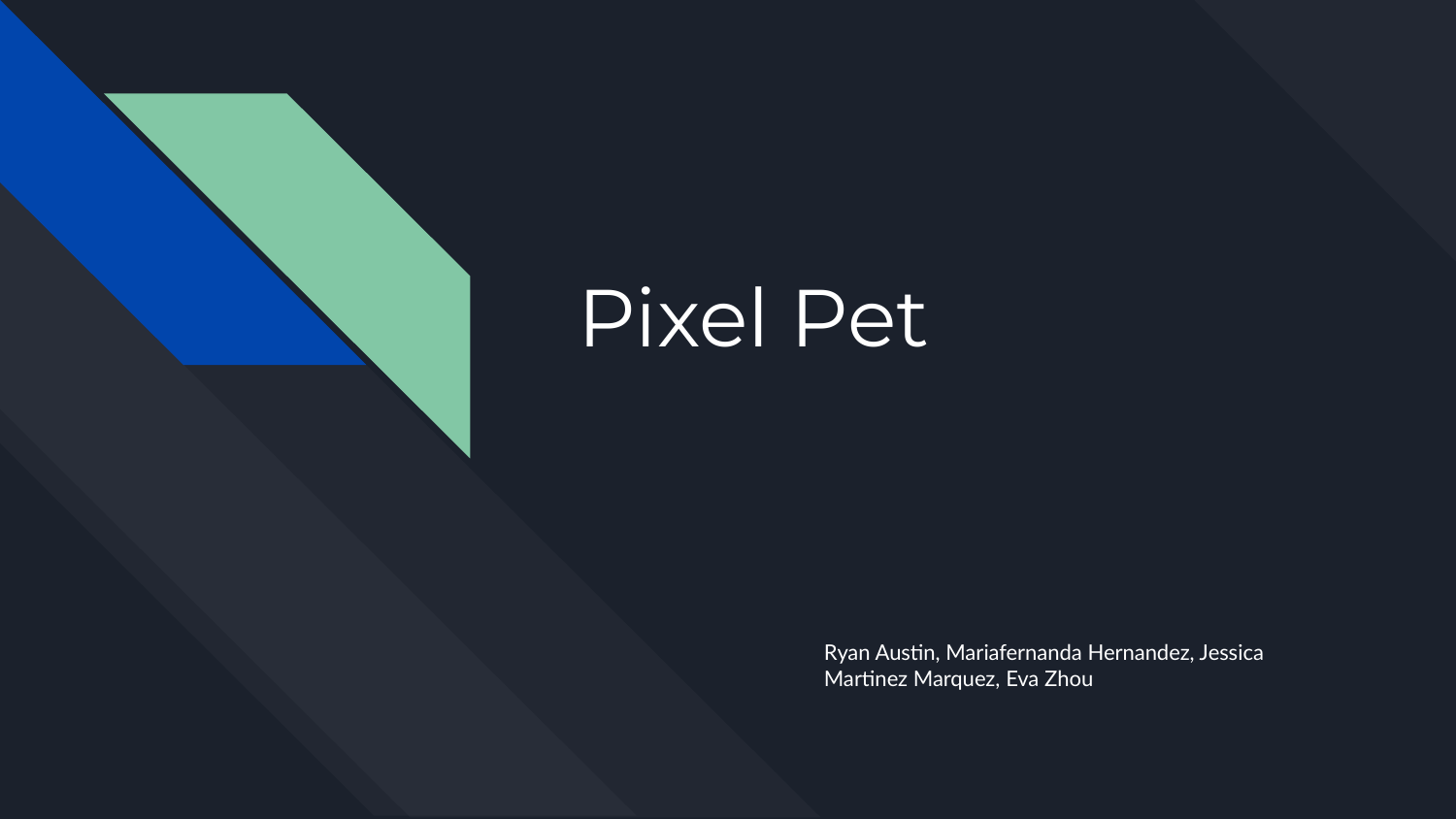

# Pixel Pet
Ryan Austin, Mariafernanda Hernandez, Jessica Martinez Marquez, Eva Zhou